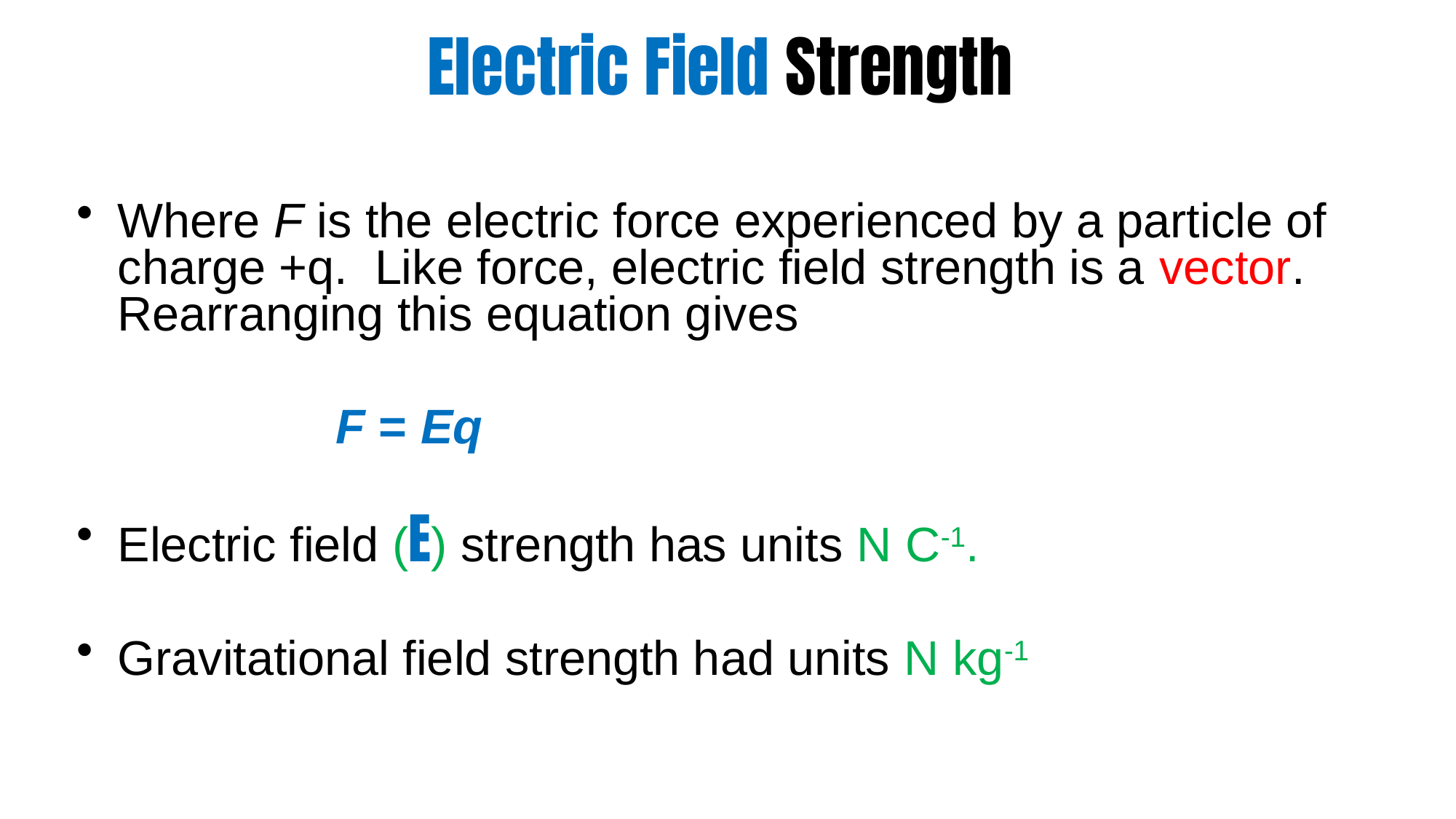

# Electric Field Strength

Where F is the electric force experienced by a particle of charge +q.  Like force, electric field strength is a vector.  Rearranging this equation gives

			F = Eq

Electric field (E) strength has units N C-1.

Gravitational field strength had units N kg-1